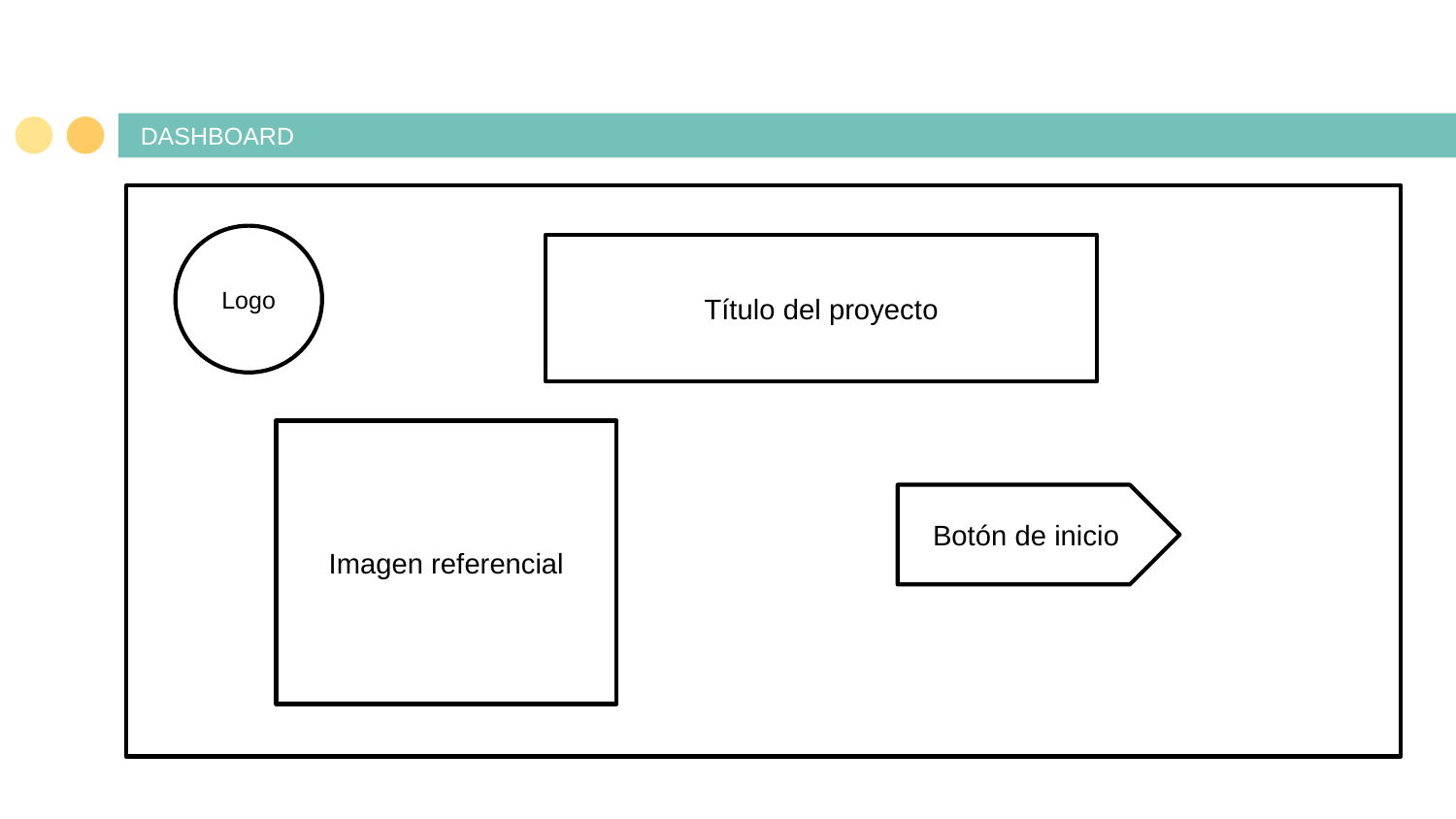

# DASHBOARD

Logo
Título del proyecto
Imagen referencial
Botón de inicio